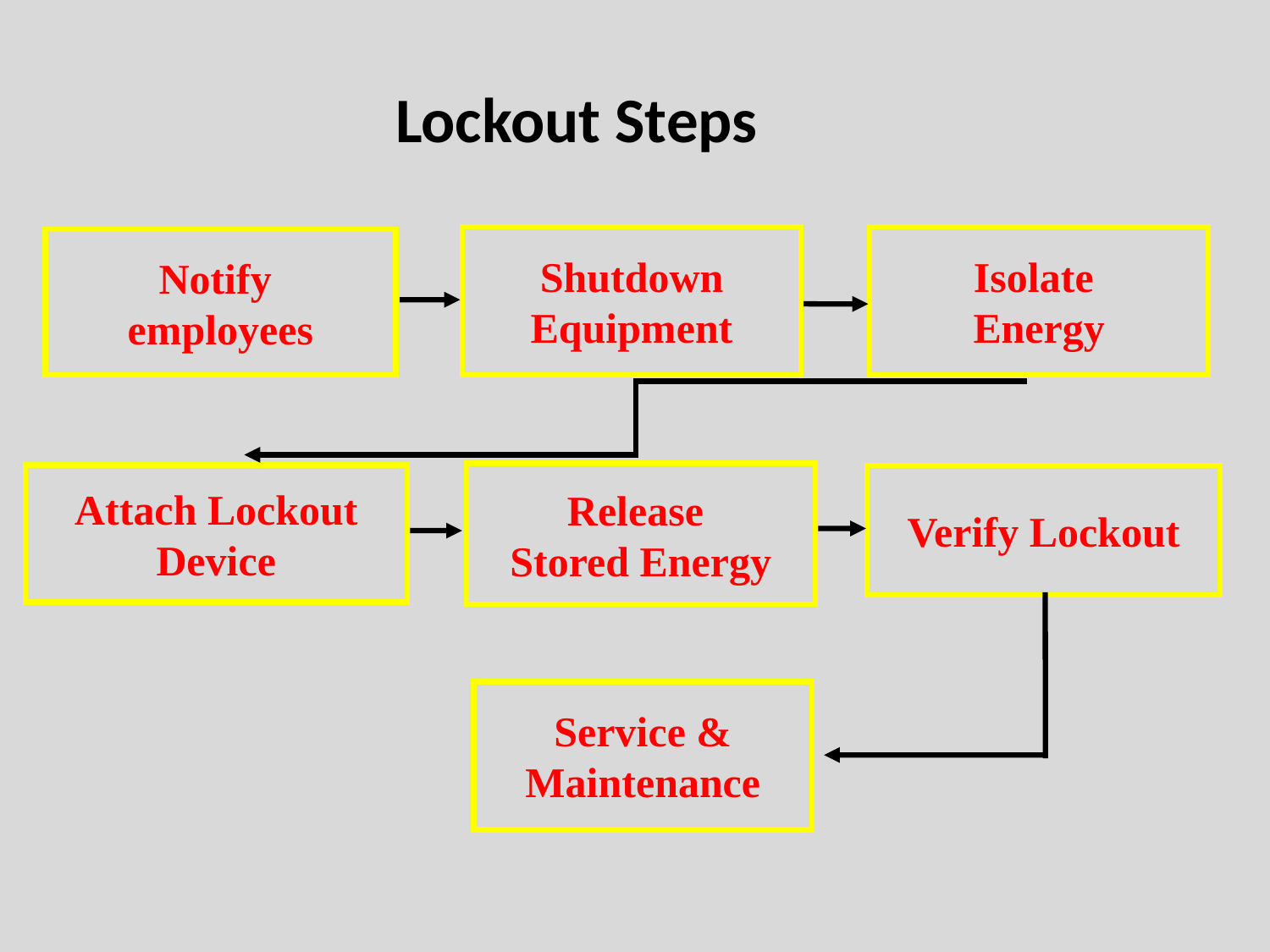

Lockout Steps
Isolate
Energy
Shutdown
Equipment
Notify
employees

Release
Stored Energy
Attach Lockout
Device
Verify Lockout

Service &
Maintenance